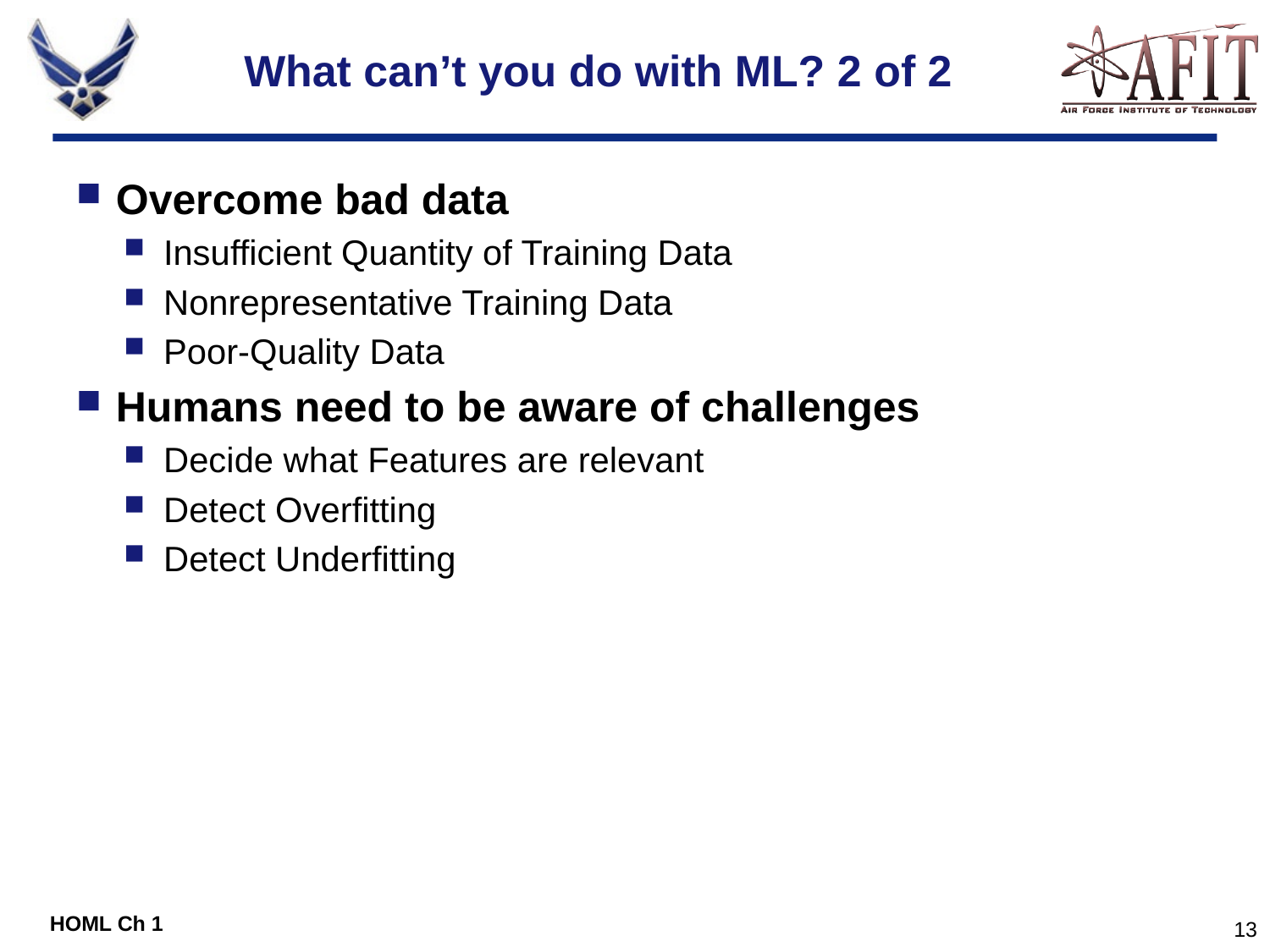

# What can’t you do with ML? 2 of 2
Overcome bad data
Insufficient Quantity of Training Data
Nonrepresentative Training Data
Poor-Quality Data
Humans need to be aware of challenges
Decide what Features are relevant
Detect Overfitting
Detect Underfitting

HOML Ch 1